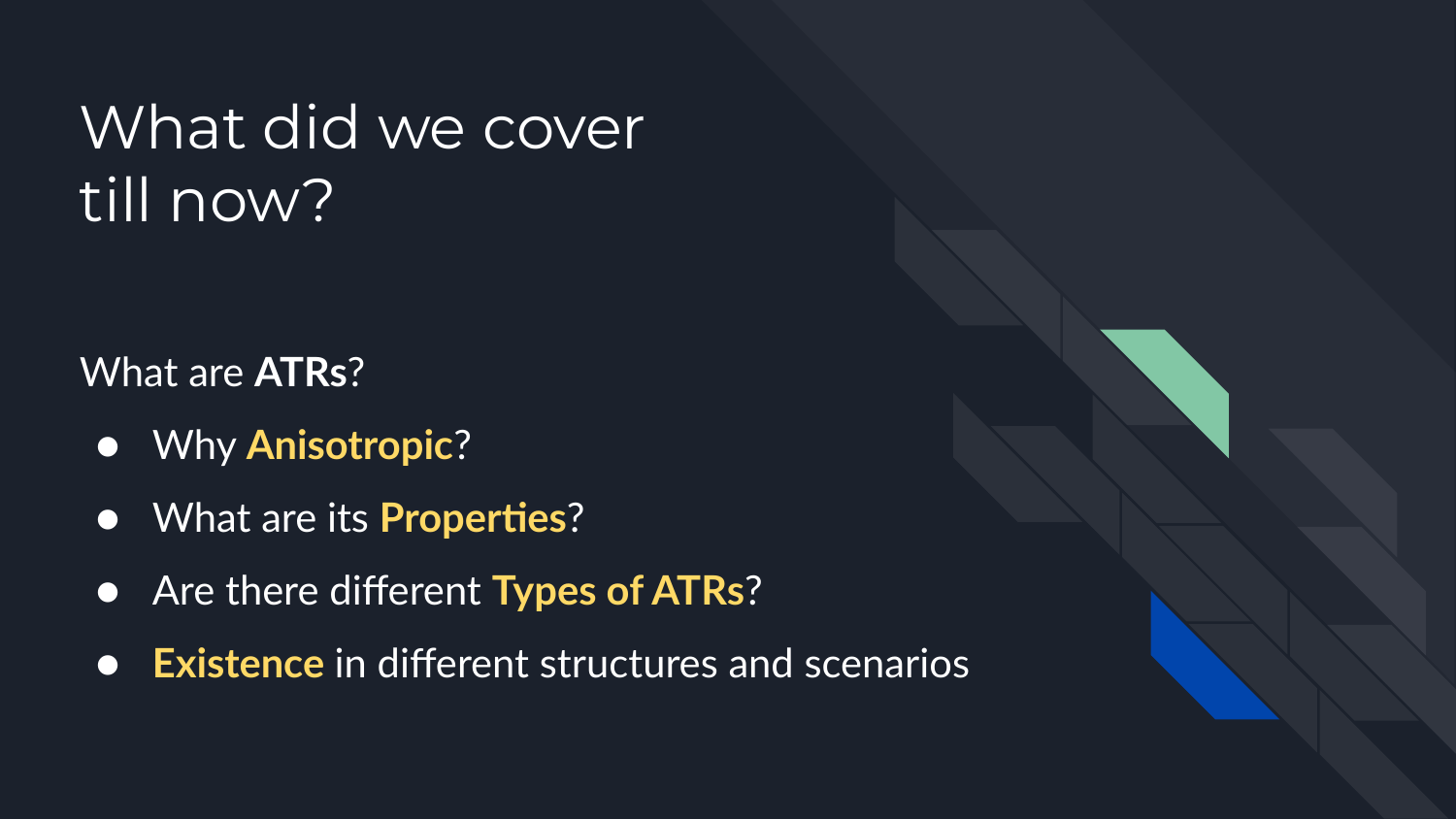

# What did we cover till now?
What are ATRs?
Why Anisotropic?
What are its Properties?
Are there different Types of ATRs?
Existence in different structures and scenarios